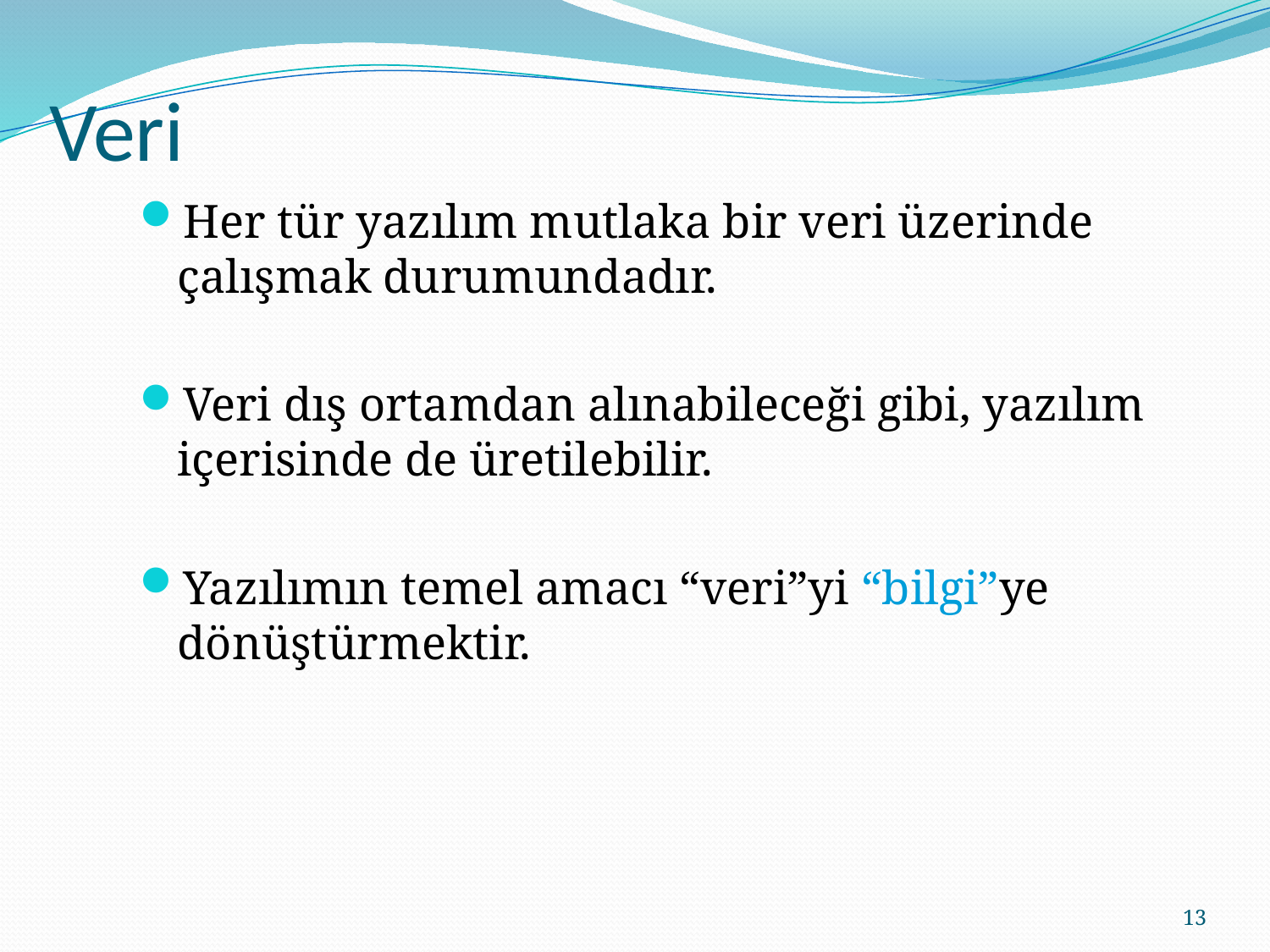

# Veri
Her tür yazılım mutlaka bir veri üzerinde çalışmak durumundadır.

Veri dış ortamdan alınabileceği gibi, yazılım içerisinde de üretilebilir.

Yazılımın temel amacı “veri”yi “bilgi”ye dönüştürmektir.

13